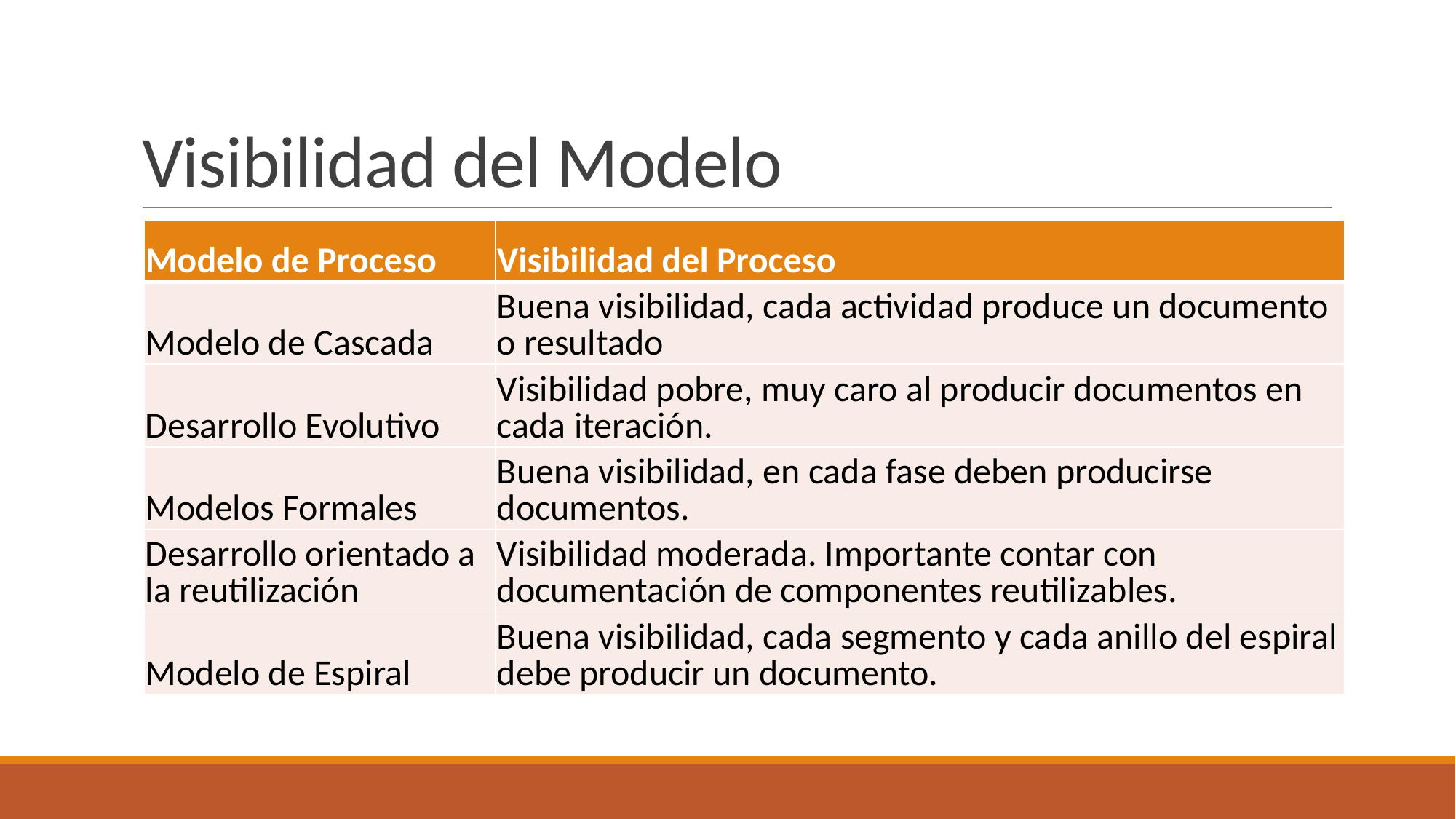

# Visibilidad del Modelo
| Modelo de Proceso | Visibilidad del Proceso |
| --- | --- |
| Modelo de Cascada | Buena visibilidad, cada actividad produce un documento o resultado |
| Desarrollo Evolutivo | Visibilidad pobre, muy caro al producir documentos en cada iteración. |
| Modelos Formales | Buena visibilidad, en cada fase deben producirse documentos. |
| Desarrollo orientado a la reutilización | Visibilidad moderada. Importante contar con documentación de componentes reutilizables. |
| Modelo de Espiral | Buena visibilidad, cada segmento y cada anillo del espiral debe producir un documento. |